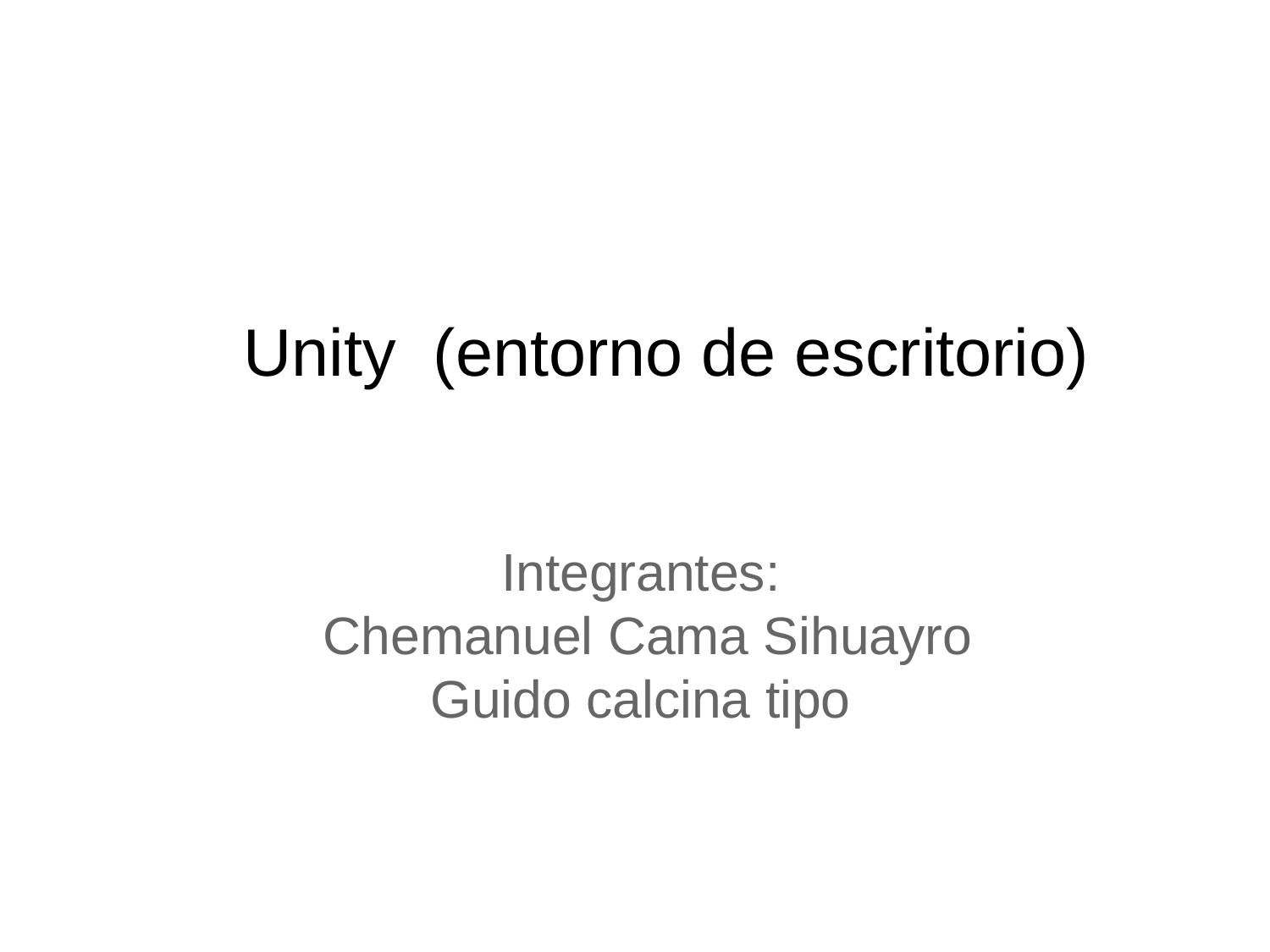

# Unity  (entorno de escritorio)

Integrantes:
Chemanuel Cama Sihuayro
Guido calcina tipo